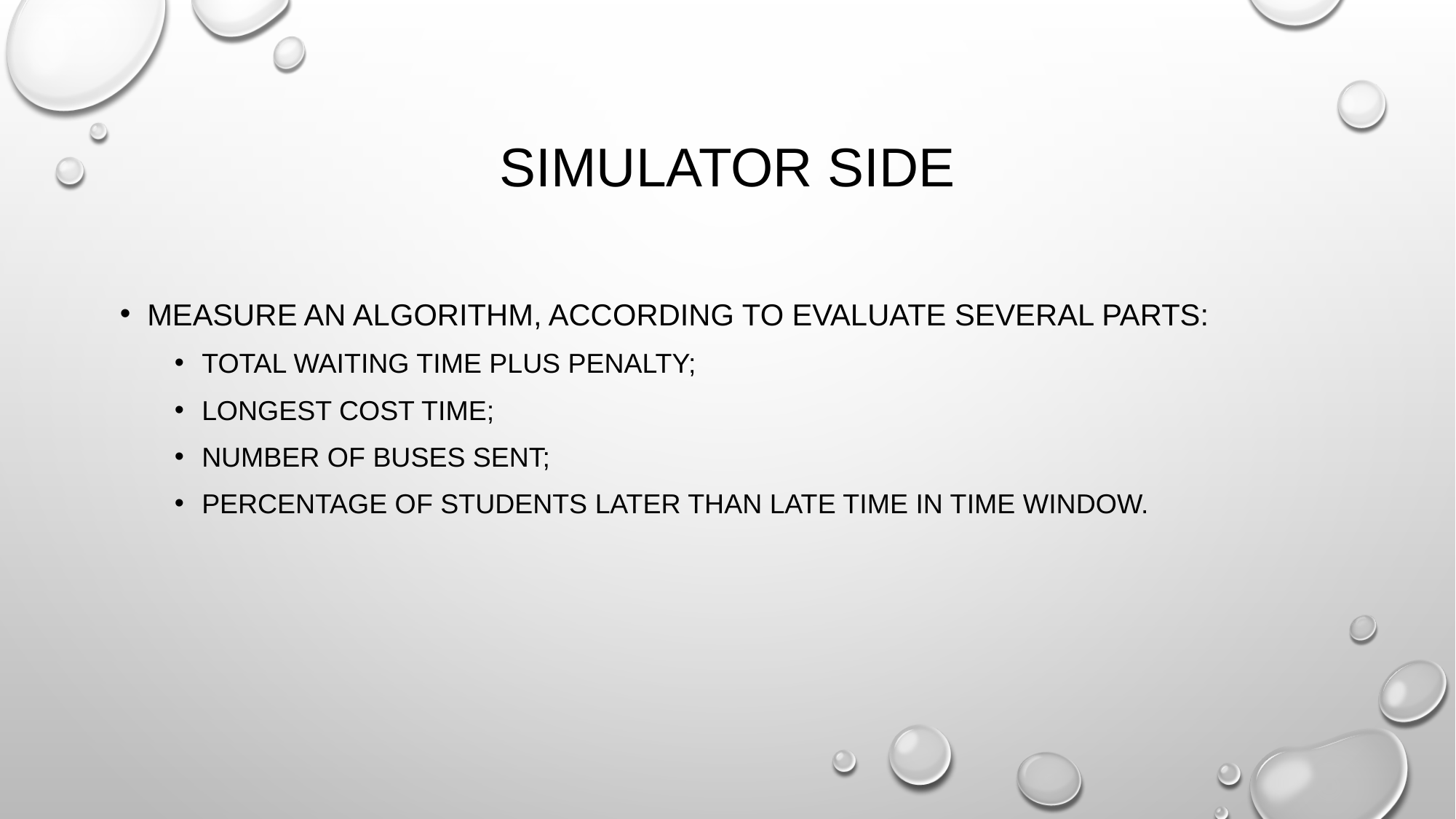

# Simulator Side
Measure an algorithm, according to evaluate several parts:
Total waiting time plus penalty;
Longest cost time;
Number of buses sent;
Percentage of students later than late time in time window.